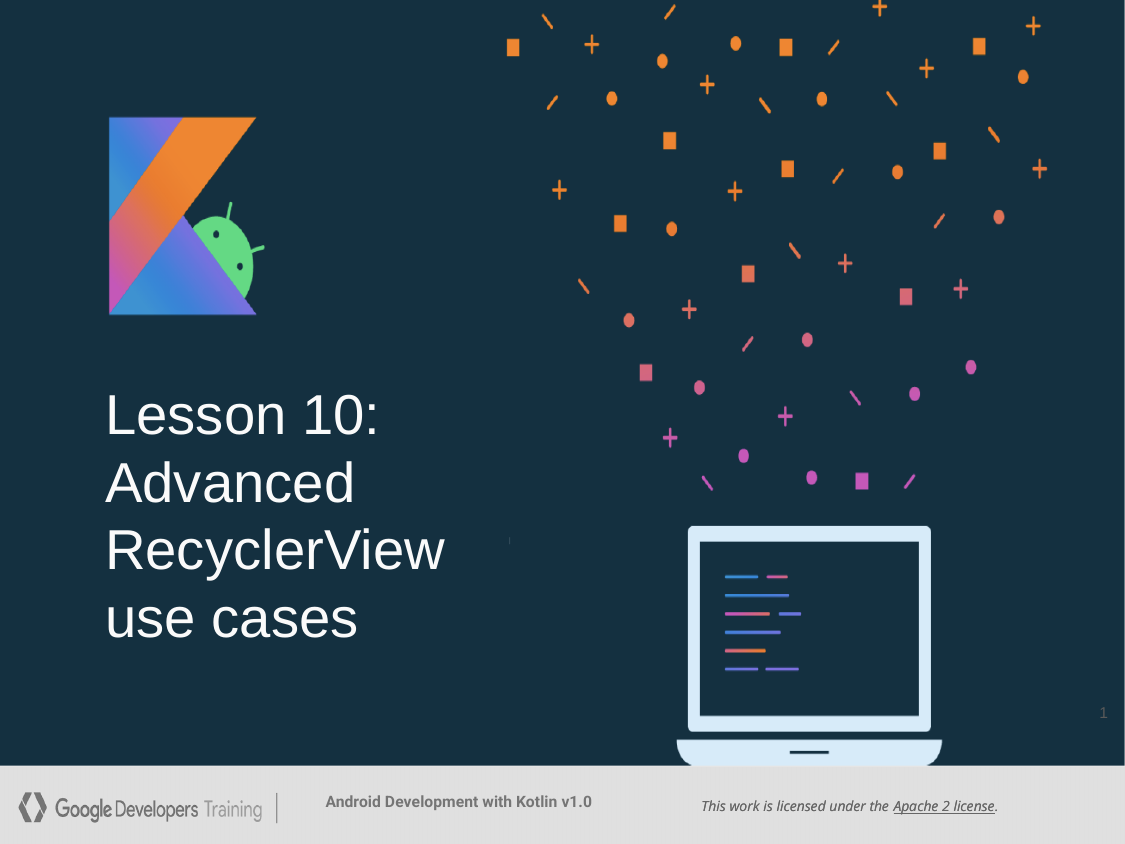

Lesson 10: Advanced RecyclerView
use cases
1